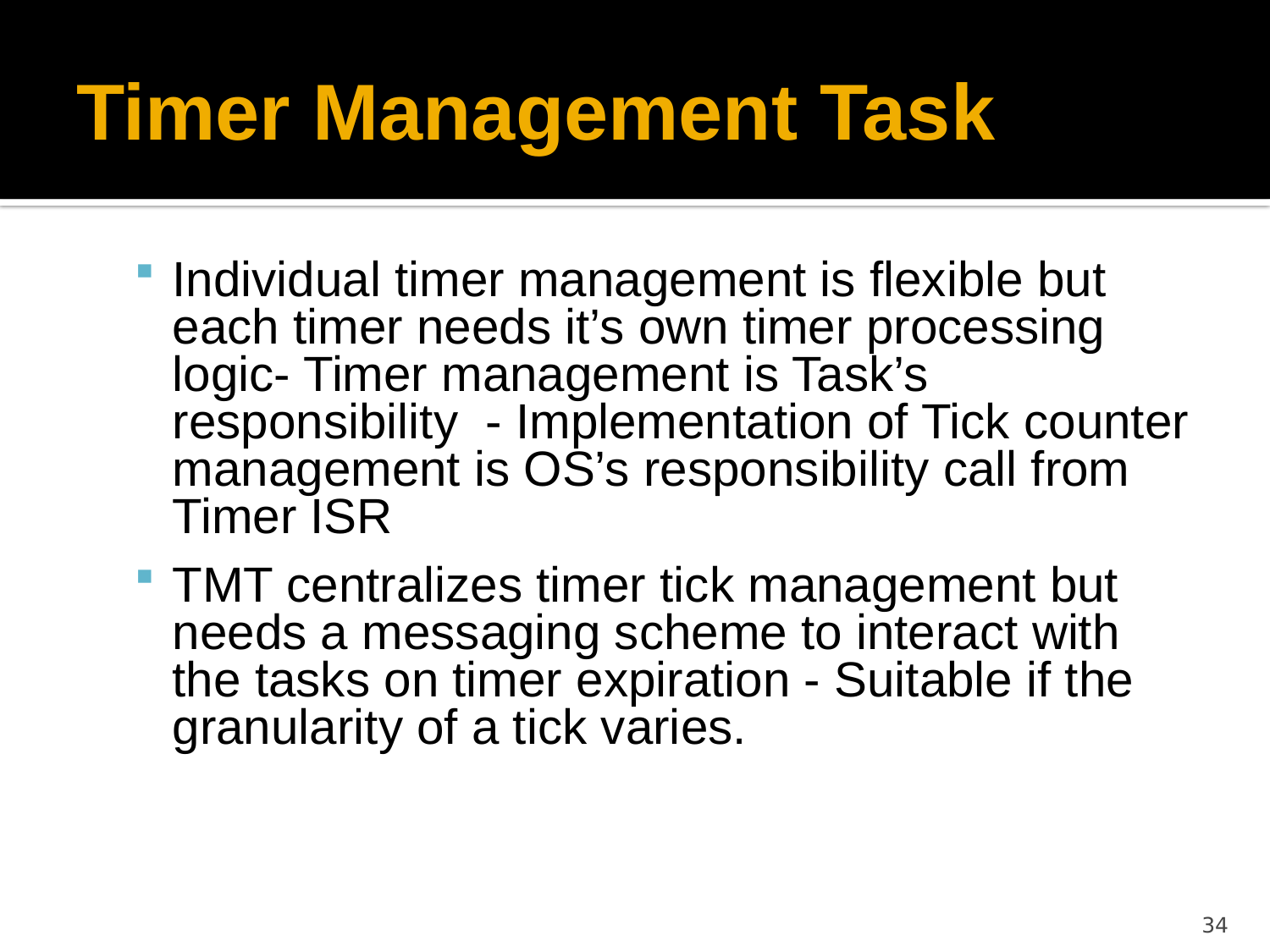

# Timer Management Task
Individual timer management is flexible but each timer needs it’s own timer processing logic- Timer management is Task’s responsibility  - Implementation of Tick counter management is OS’s responsibility call from Timer ISR
TMT centralizes timer tick management but needs a messaging scheme to interact with the tasks on timer expiration - Suitable if the granularity of a tick varies.

34